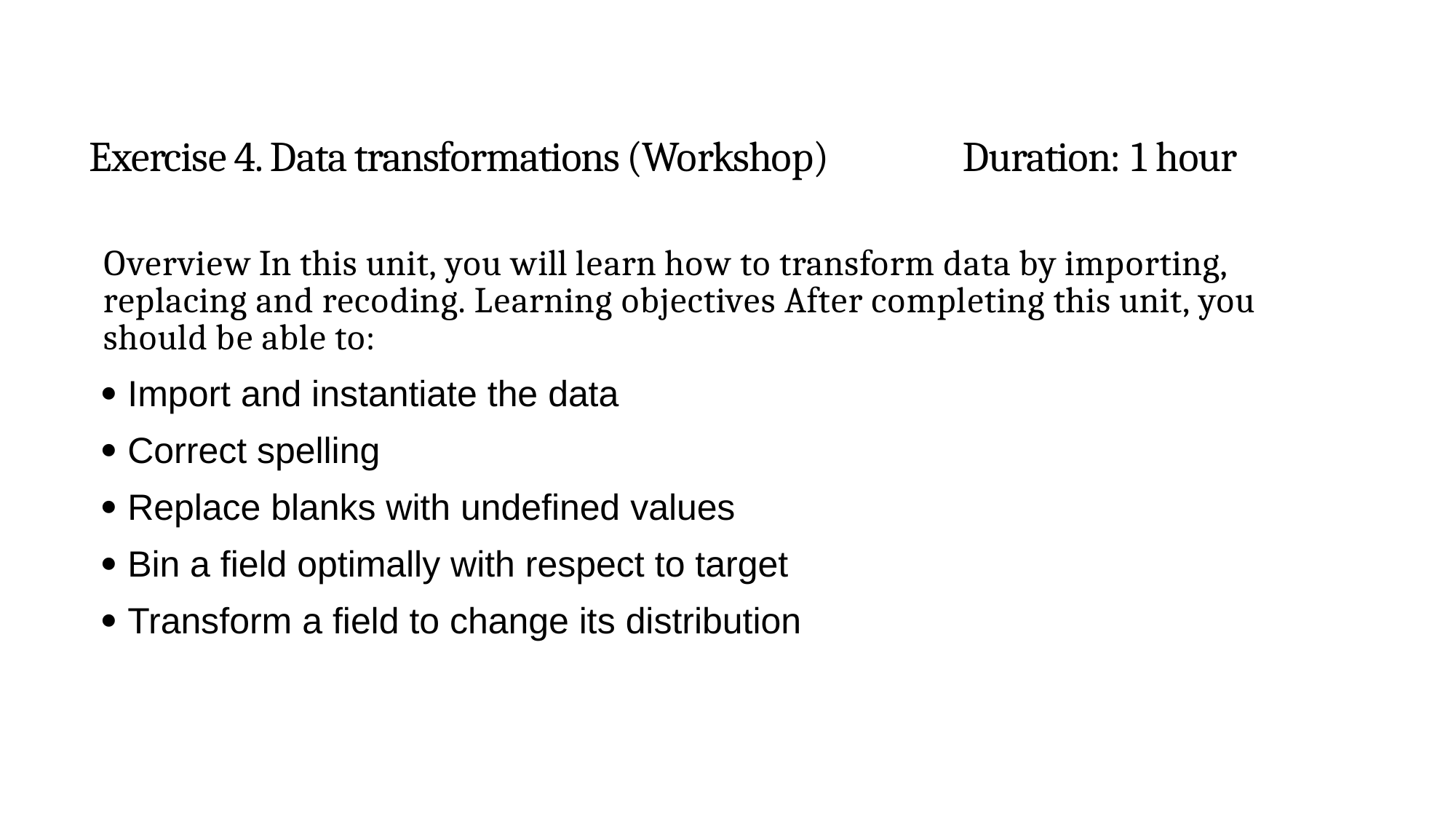

# Exercise 4. Data transformations (Workshop)		Duration: 1 hour
Overview In this unit, you will learn how to transform data by importing, replacing and recoding. Learning objectives After completing this unit, you should be able to:
• Import and instantiate the data
• Correct spelling
• Replace blanks with undefined values
• Bin a field optimally with respect to target
• Transform a field to change its distribution